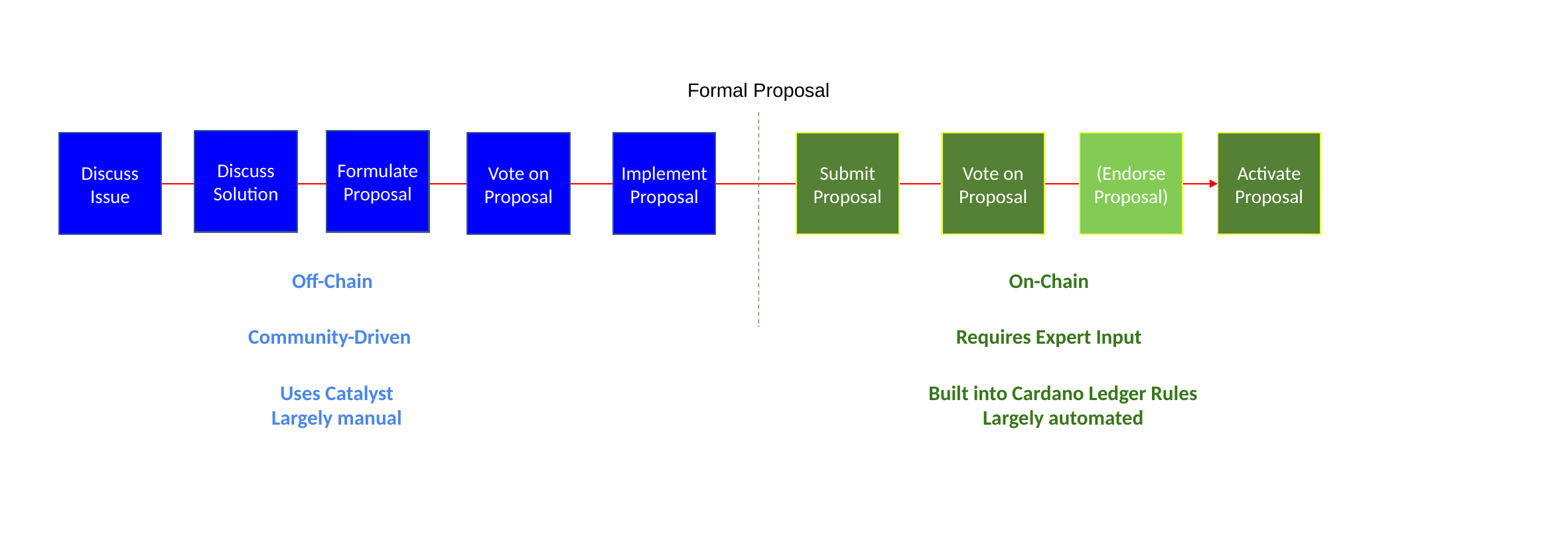

Formal Proposal
Discuss
Solution
Formulate
Proposal
Discuss
Issue
Vote on
Proposal
Implement
Proposal
Submit
Proposal
Vote on
Proposal
(Endorse
Proposal)
Activate
Proposal
Off-Chain
On-Chain
Community-Driven
Requires Expert Input
Built into Cardano Ledger Rules
Largely automated
Uses Catalyst
Largely manual